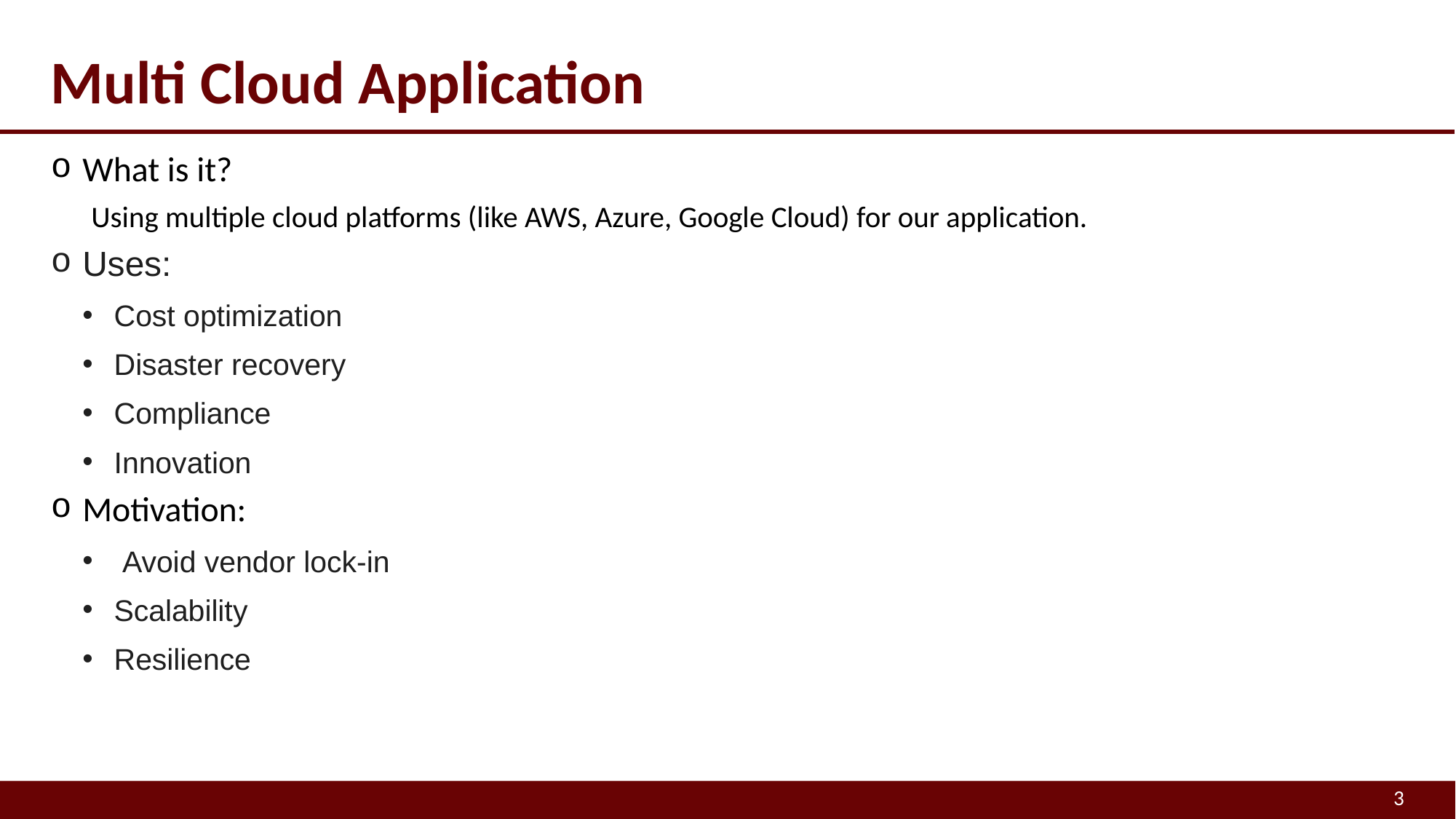

# Multi Cloud Application
What is it?
      Using multiple cloud platforms (like AWS, Azure, Google Cloud) for our application.
Uses:
Cost optimization
Disaster recovery
Compliance
Innovation
Motivation:
 Avoid vendor lock-in
Scalability
Resilience

3